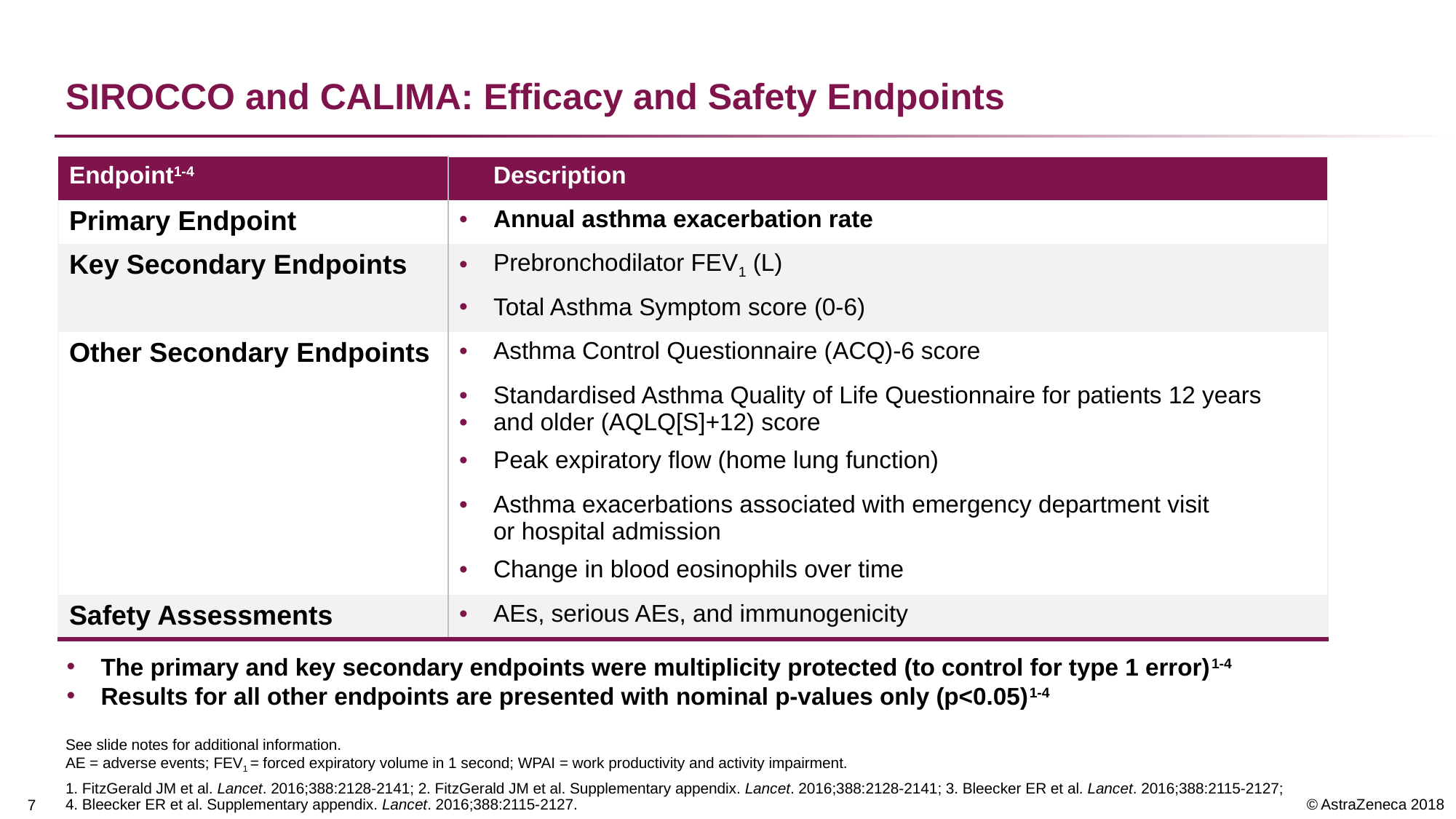

# SIROCCO and CALIMA: Efficacy and Safety Endpoints
| Endpoint1-4 | Description |
| --- | --- |
| Primary Endpoint | Annual asthma exacerbation rate |
| Key Secondary Endpoints | Prebronchodilator FEV1 (L) |
|  | Total Asthma Symptom score (0-6) |
| Other Secondary Endpoints | Asthma Control Questionnaire (ACQ)-6 score |
|  | Standardised Asthma Quality of Life Questionnaire for patients 12 years and older (AQLQ[S]+12) score |
|  | Peak expiratory flow (home lung function) |
|  | Asthma exacerbations associated with emergency department visit or hospital admission |
|  | Change in blood eosinophils over time |
| Safety Assessments | AEs, serious AEs, and immunogenicity |
The primary and key secondary endpoints were multiplicity protected (to control for type 1 error)1-4
Results for all other endpoints are presented with nominal p-values only (p<0.05)1-4
See slide notes for additional information.
AE = adverse events; FEV1 = forced expiratory volume in 1 second; WPAI = work productivity and activity impairment.
1. FitzGerald JM et al. Lancet. 2016;388:2128-2141; 2. FitzGerald JM et al. Supplementary appendix. Lancet. 2016;388:2128-2141; 3. Bleecker ER et al. Lancet. 2016;388:2115-2127; 4. Bleecker ER et al. Supplementary appendix. Lancet. 2016;388:2115-2127.
7